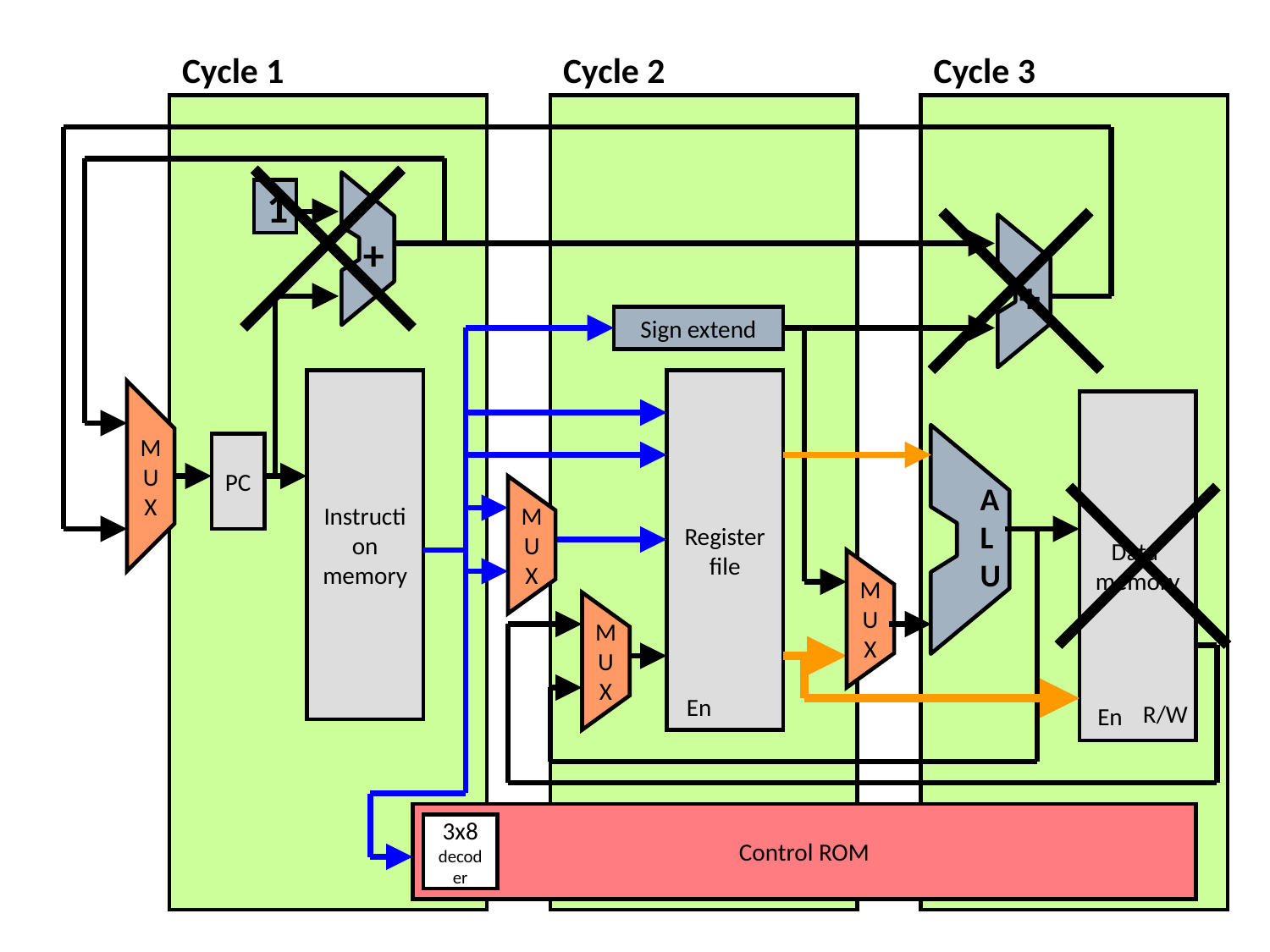

# LC2Kx Datapath – cycle groups
Cycle 1

Cycle 2

Cycle 3

1
+

+

Sign extend
Instruction
memory
Register
file
M
U
X
Data
memory
A
L
U

PC

M
U
X

M
U
X
M
U
X

En
R/W
En
Control ROM
3x8
decoder
2/26
2